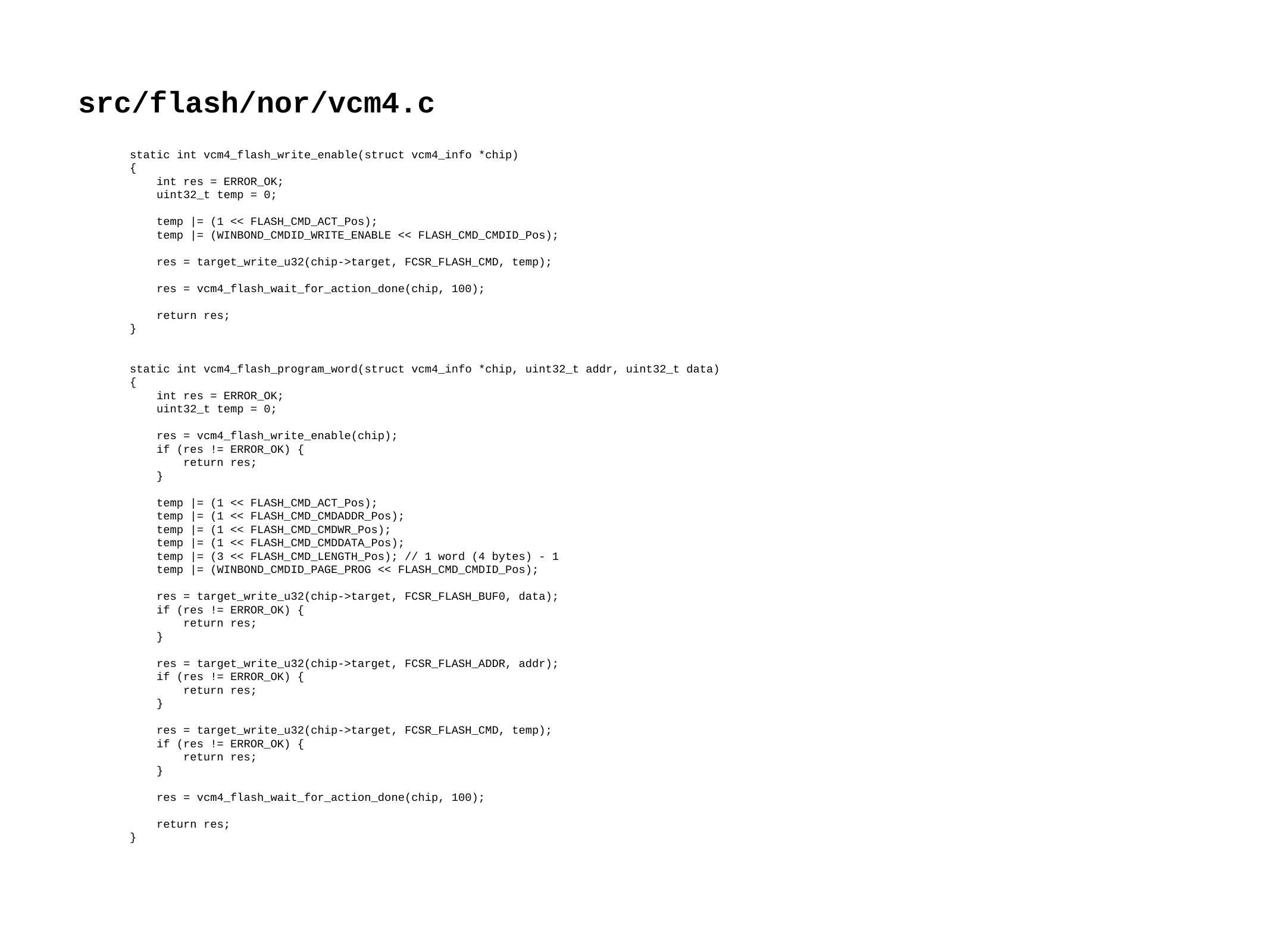

src/flash/nor/vcm4.c
static int vcm4_flash_write_enable(struct vcm4_info *chip)
{
    int res = ERROR_OK;
    uint32_t temp = 0;

    temp |= (1 << FLASH_CMD_ACT_Pos);
    temp |= (WINBOND_CMDID_WRITE_ENABLE << FLASH_CMD_CMDID_Pos);

    res = target_write_u32(chip->target, FCSR_FLASH_CMD, temp);

    res = vcm4_flash_wait_for_action_done(chip, 100);

    return res;
}

static int vcm4_flash_program_word(struct vcm4_info *chip, uint32_t addr, uint32_t data)
{
    int res = ERROR_OK;
    uint32_t temp = 0;

    res = vcm4_flash_write_enable(chip);
    if (res != ERROR_OK) {
        return res;
    }

    temp |= (1 << FLASH_CMD_ACT_Pos);
    temp |= (1 << FLASH_CMD_CMDADDR_Pos);
    temp |= (1 << FLASH_CMD_CMDWR_Pos);
    temp |= (1 << FLASH_CMD_CMDDATA_Pos);
    temp |= (3 << FLASH_CMD_LENGTH_Pos); // 1 word (4 bytes) - 1
    temp |= (WINBOND_CMDID_PAGE_PROG << FLASH_CMD_CMDID_Pos);

    res = target_write_u32(chip->target, FCSR_FLASH_BUF0, data);
    if (res != ERROR_OK) {
        return res;
    }

    res = target_write_u32(chip->target, FCSR_FLASH_ADDR, addr);
    if (res != ERROR_OK) {
        return res;
    }

    res = target_write_u32(chip->target, FCSR_FLASH_CMD, temp);
    if (res != ERROR_OK) {
        return res;
    }

    res = vcm4_flash_wait_for_action_done(chip, 100);

    return res;
}